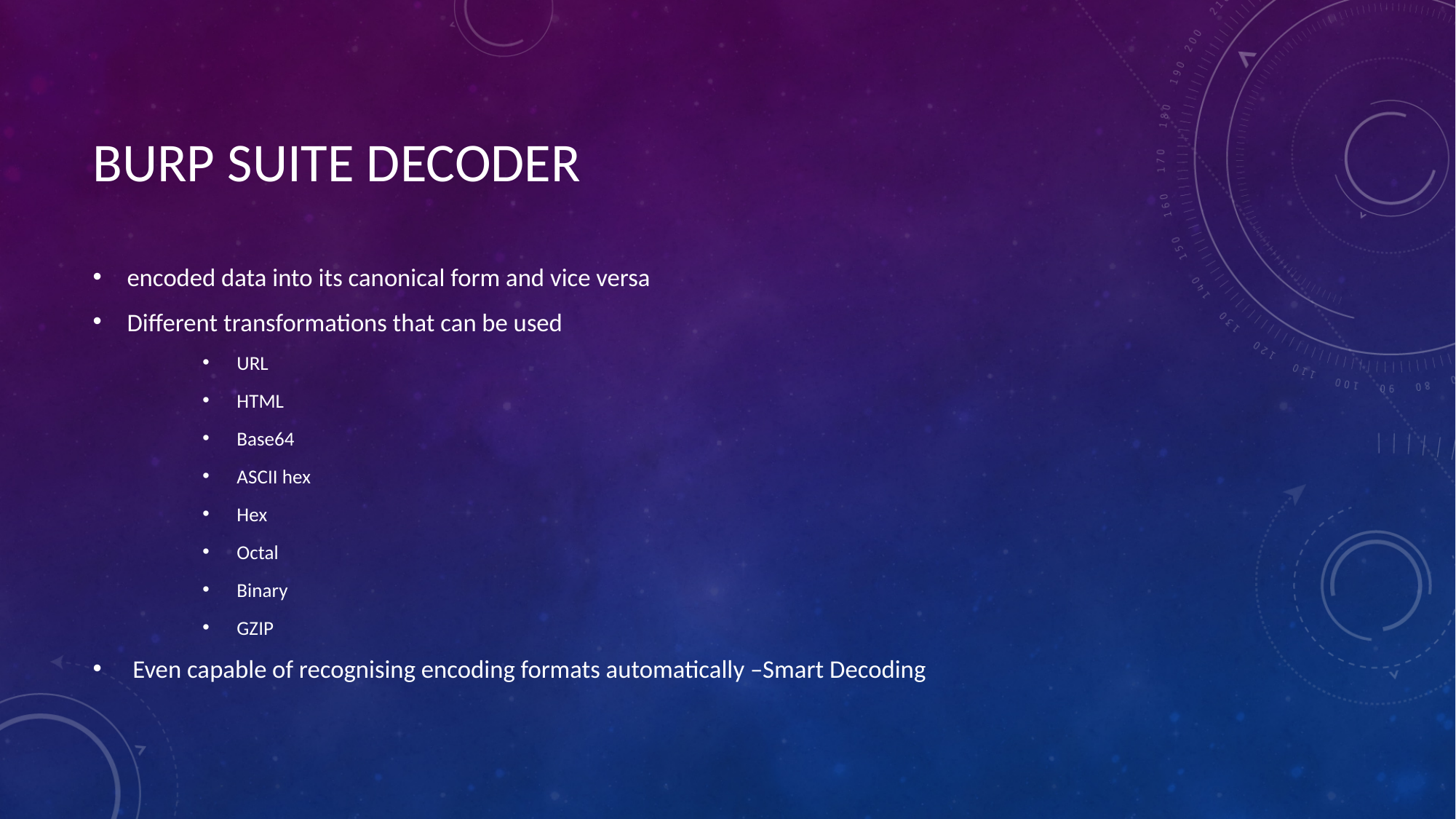

# Burp Suite Decoder
encoded data into its canonical form and vice versa
Different transformations that can be used
URL
HTML
Base64
ASCII hex
Hex
Octal
Binary
GZIP
 Even capable of recognising encoding formats automatically –Smart Decoding